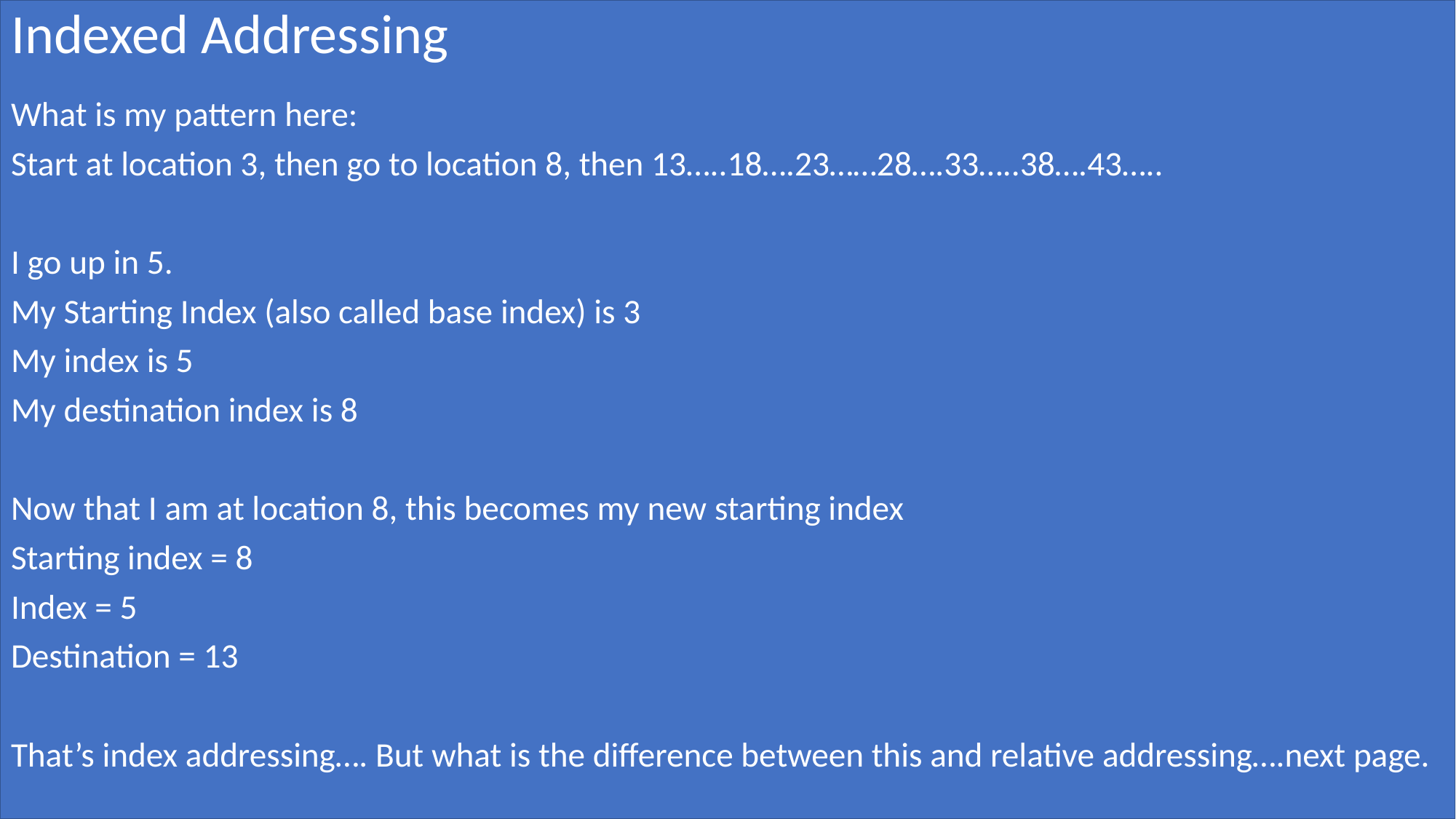

# Indexed Addressing
What is my pattern here:
Start at location 3, then go to location 8, then 13…..18….23……28….33…..38….43…..

I go up in 5.
My Starting Index (also called base index) is 3
My index is 5
My destination index is 8

Now that I am at location 8, this becomes my new starting index
Starting index = 8
Index = 5
Destination = 13

That’s index addressing…. But what is the difference between this and relative addressing….next page.